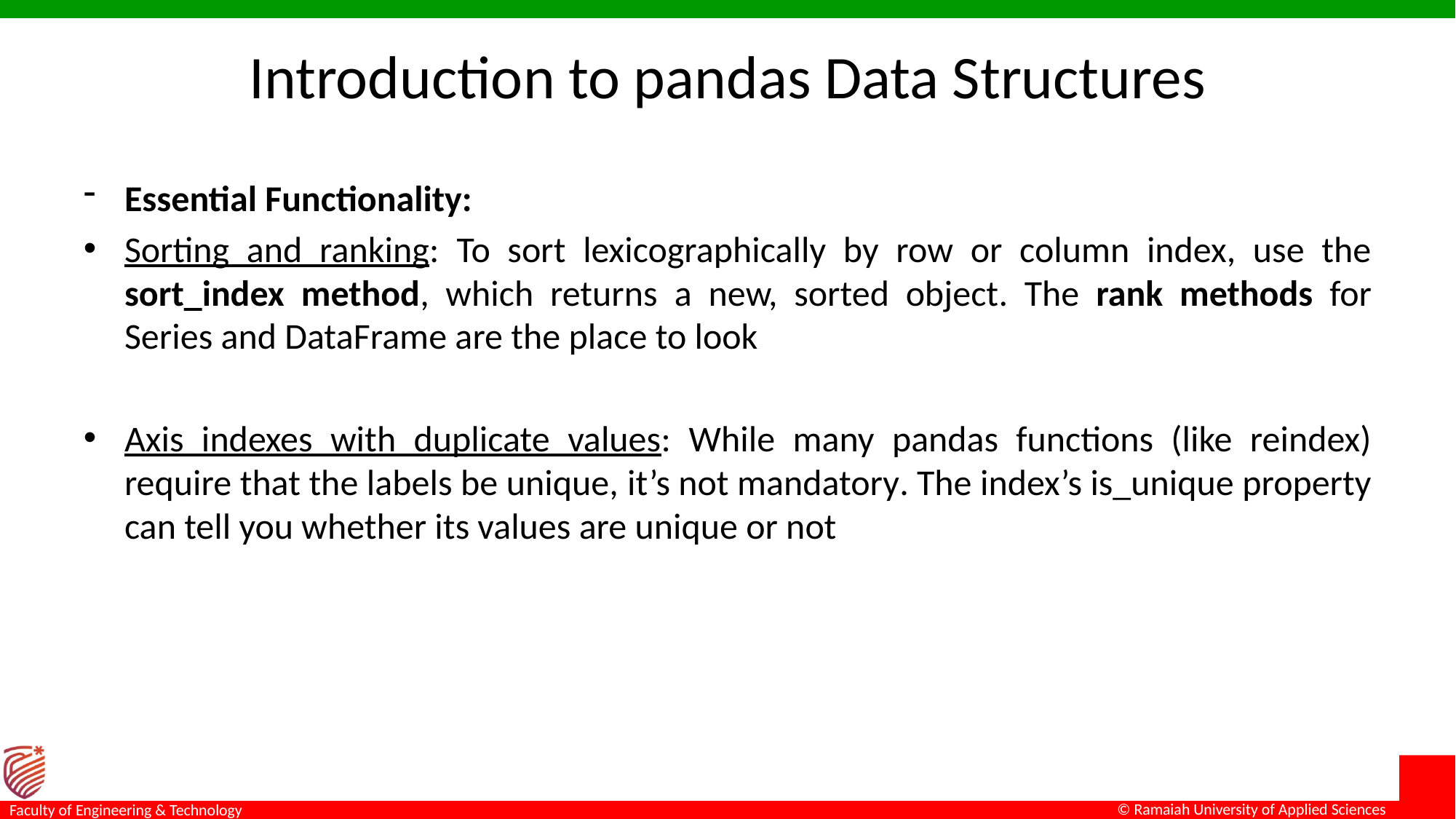

# Introduction to pandas Data Structures
Essential Functionality:
Sorting and ranking: To sort lexicographically by row or column index, use the sort_index method, which returns a new, sorted object. The rank methods for Series and DataFrame are the place to look

Axis indexes with duplicate values: While many pandas functions (like reindex) require that the labels be unique, it’s not mandatory. The index’s is_unique property can tell you whether its values are unique or not